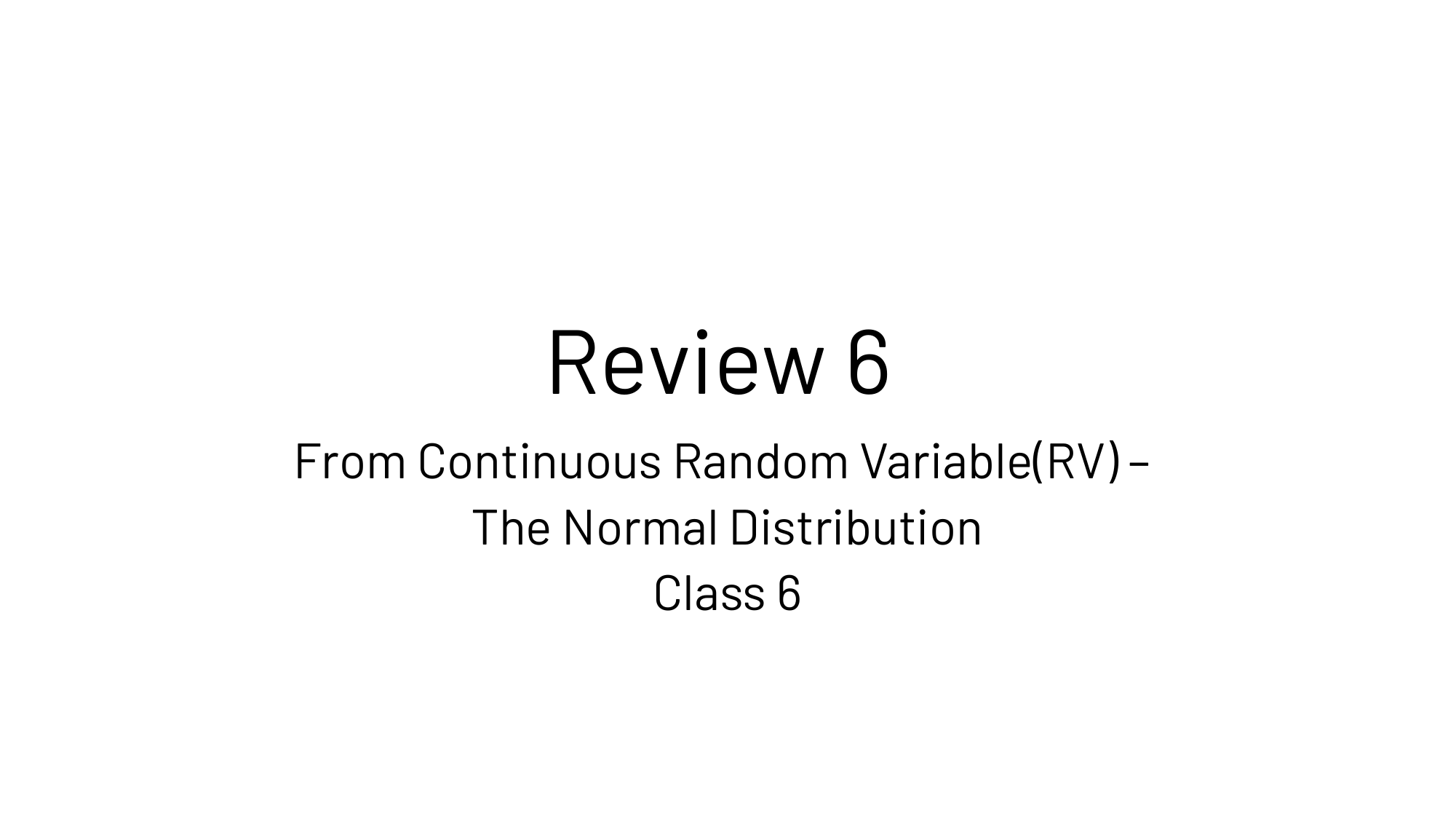

# Review 6
From Continuous Random Variable(RV) –
The Normal Distribution
Class 6